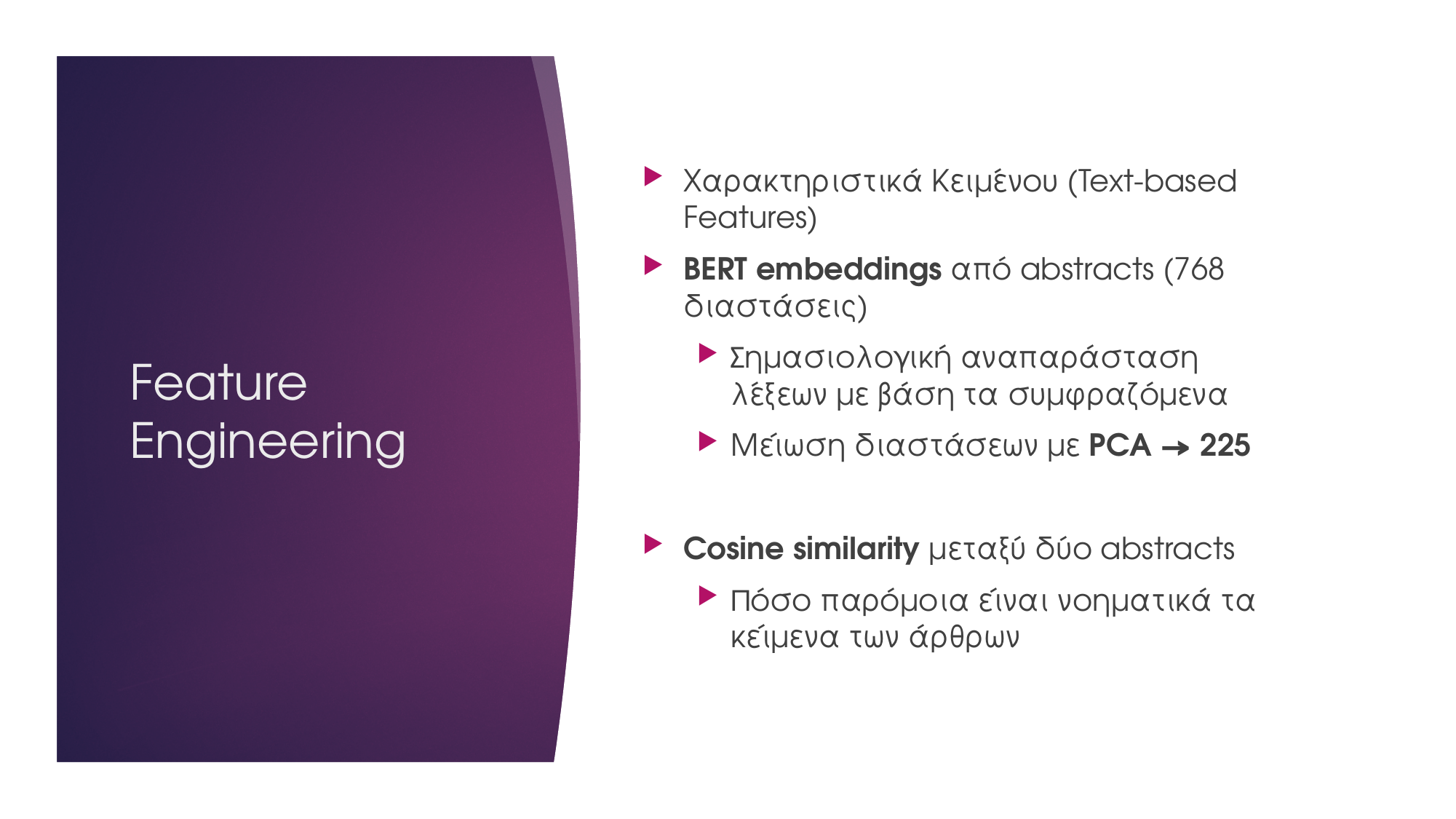

Χαρακτηριστικά Κειμένου (Text-based Features)
BERT embeddings από abstracts (768 διαστάσεις)
Σημασιολογική αναπαράσταση λέξεων με βάση τα συμφραζόμενα
Μείωση διαστάσεων με PCA → 225

Cosine similarity μεταξύ δύο abstracts
Πόσο παρόμοια είναι νοηματικά τα κείμενα των άρθρων
# Feature Engineering